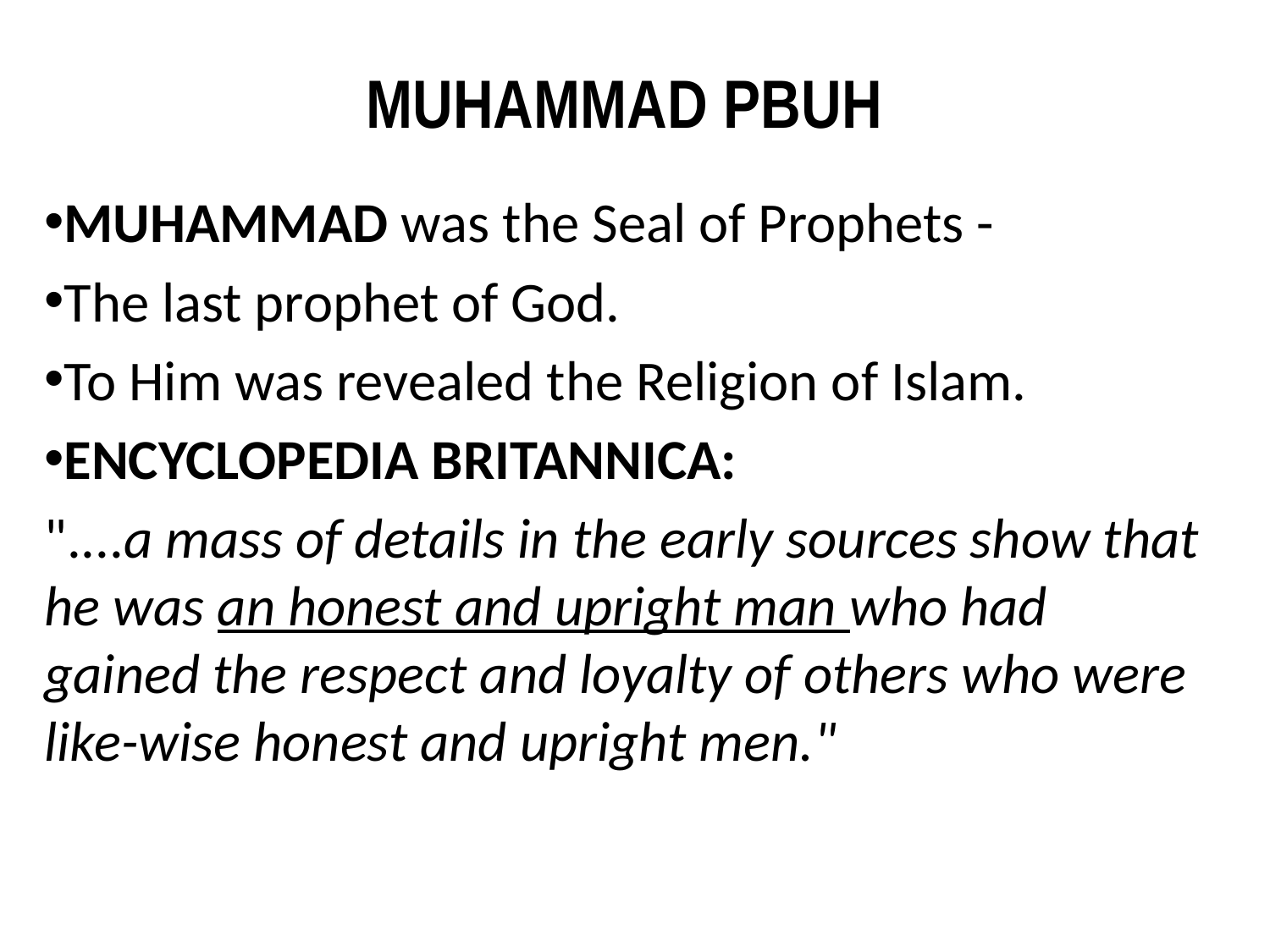

# MUHAMMAD PBUH
MUHAMMAD was the Seal of Prophets -
The last prophet of God.
To Him was revealed the Religion of Islam.
ENCYCLOPEDIA BRITANNICA:
"....a mass of details in the early sources show that he was an honest and upright man who had gained the respect and loyalty of others who were like-wise honest and upright men."